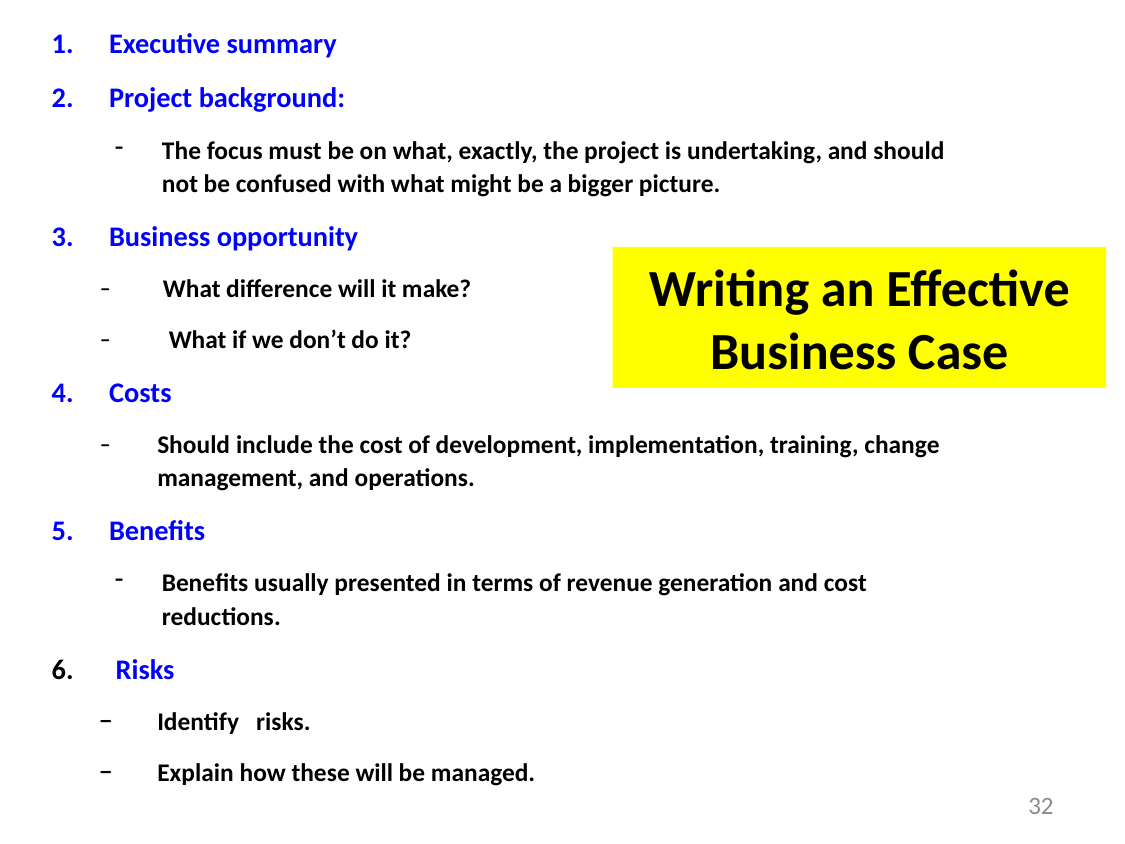

Executive summary
Project background:
The focus must be on what, exactly, the project is undertaking, and should not be confused with what might be a bigger picture.
Business opportunity
 What difference will it make?
  What if we don’t do it?
Costs
Should include the cost of development, implementation, training, change management, and operations.
Benefits
Benefits usually presented in terms of revenue generation and cost reductions.
 Risks
Identify   risks.
Explain how these will be managed.

# Writing an Effective Business Case
32